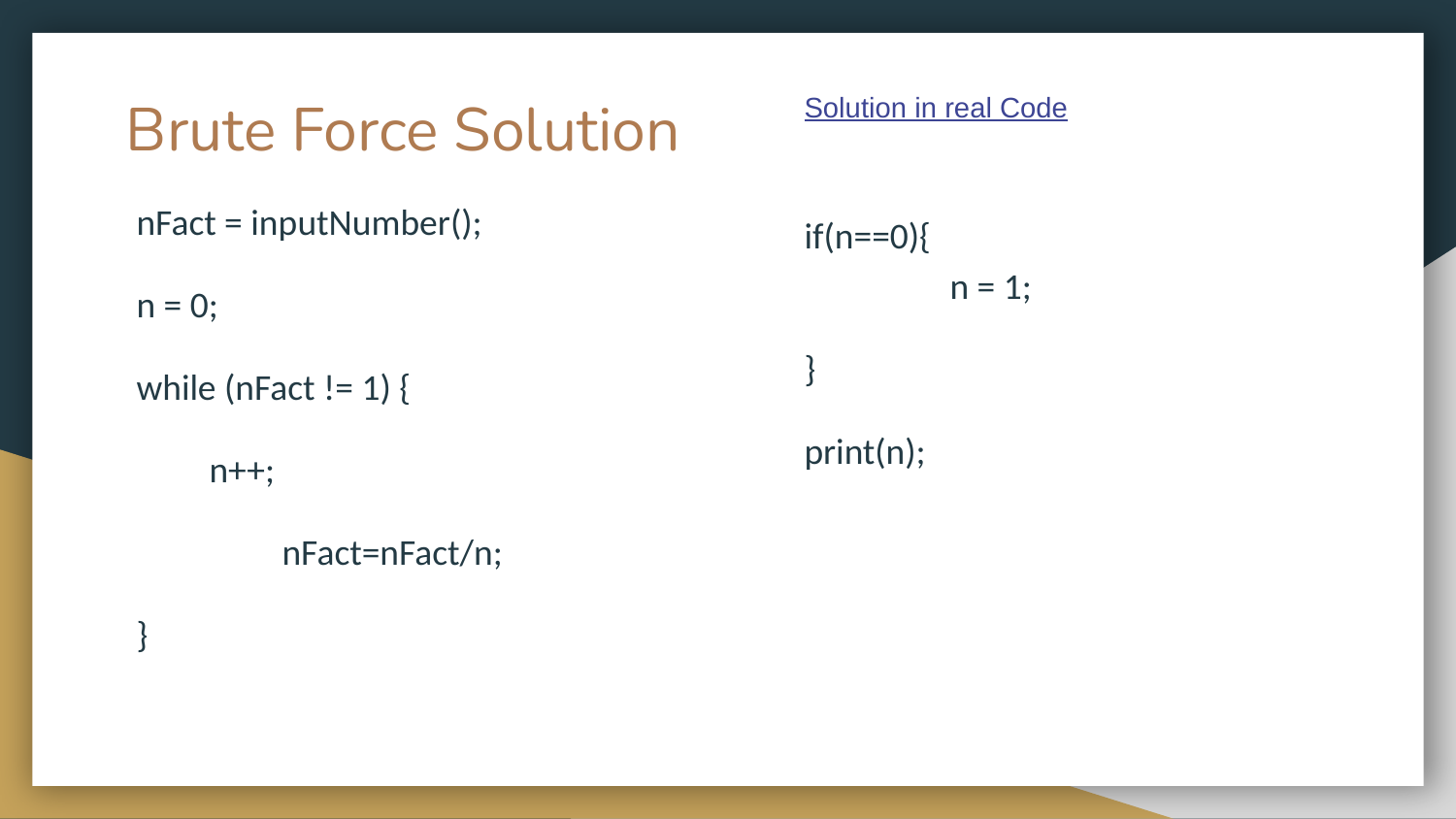

# Brute Force Solution
Solution in real Code

if(n==0){
	n = 1;
}
print(n);

nFact = inputNumber();
n = 0;
while (nFact != 1) {
n++;
	nFact=nFact/n;
}